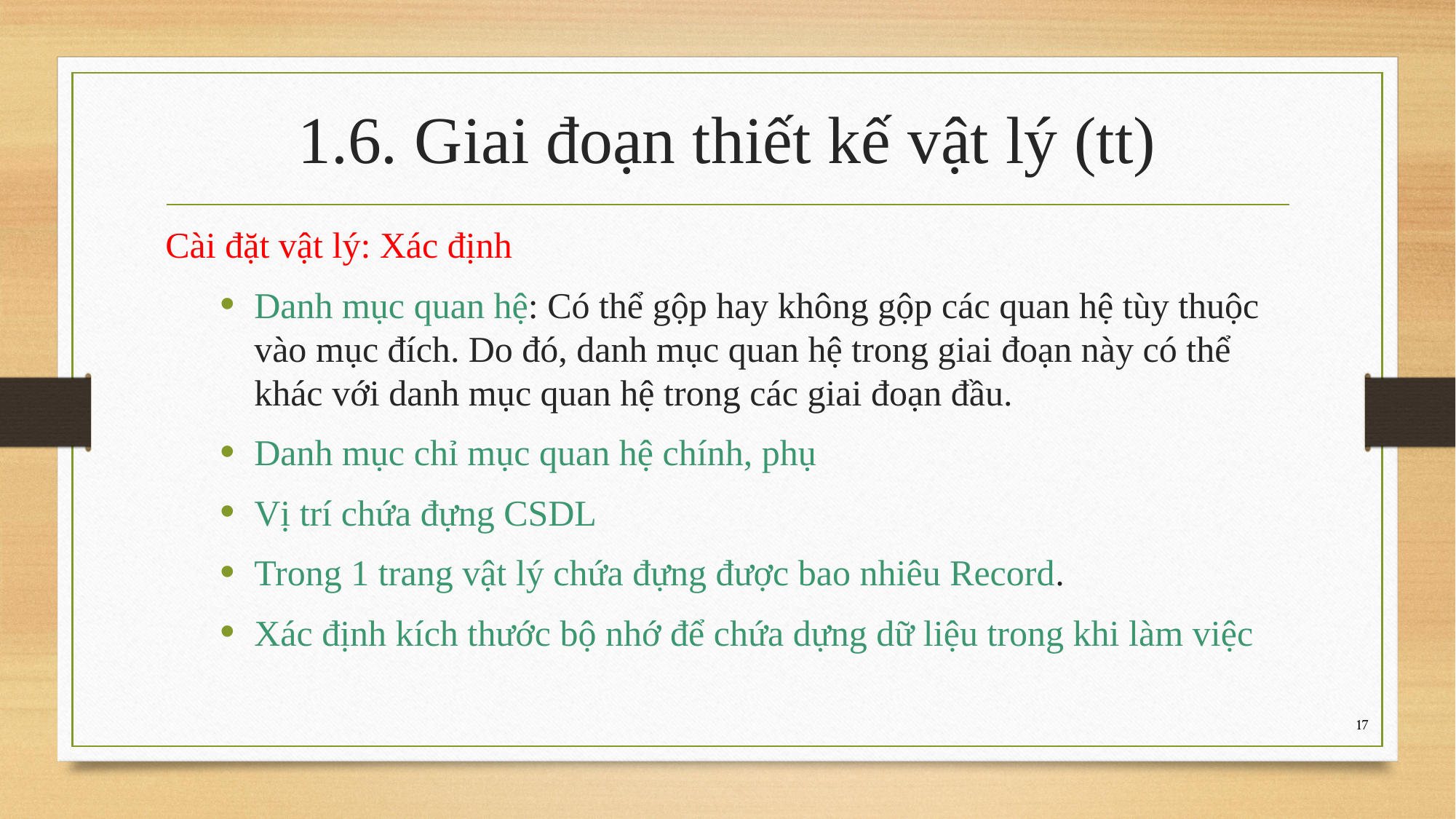

# 1.6. Giai đoạn thiết kế vật lý (tt)
Cài đặt vật lý: Xác định
Danh mục quan hệ: Có thể gộp hay không gộp các quan hệ tùy thuộc vào mục đích. Do đó, danh mục quan hệ trong giai đoạn này có thể khác với danh mục quan hệ trong các giai đoạn đầu.
Danh mục chỉ mục quan hệ chính, phụ
Vị trí chứa đựng CSDL
Trong 1 trang vật lý chứa đựng được bao nhiêu Record.
Xác định kích thước bộ nhớ để chứa dựng dữ liệu trong khi làm việc
17